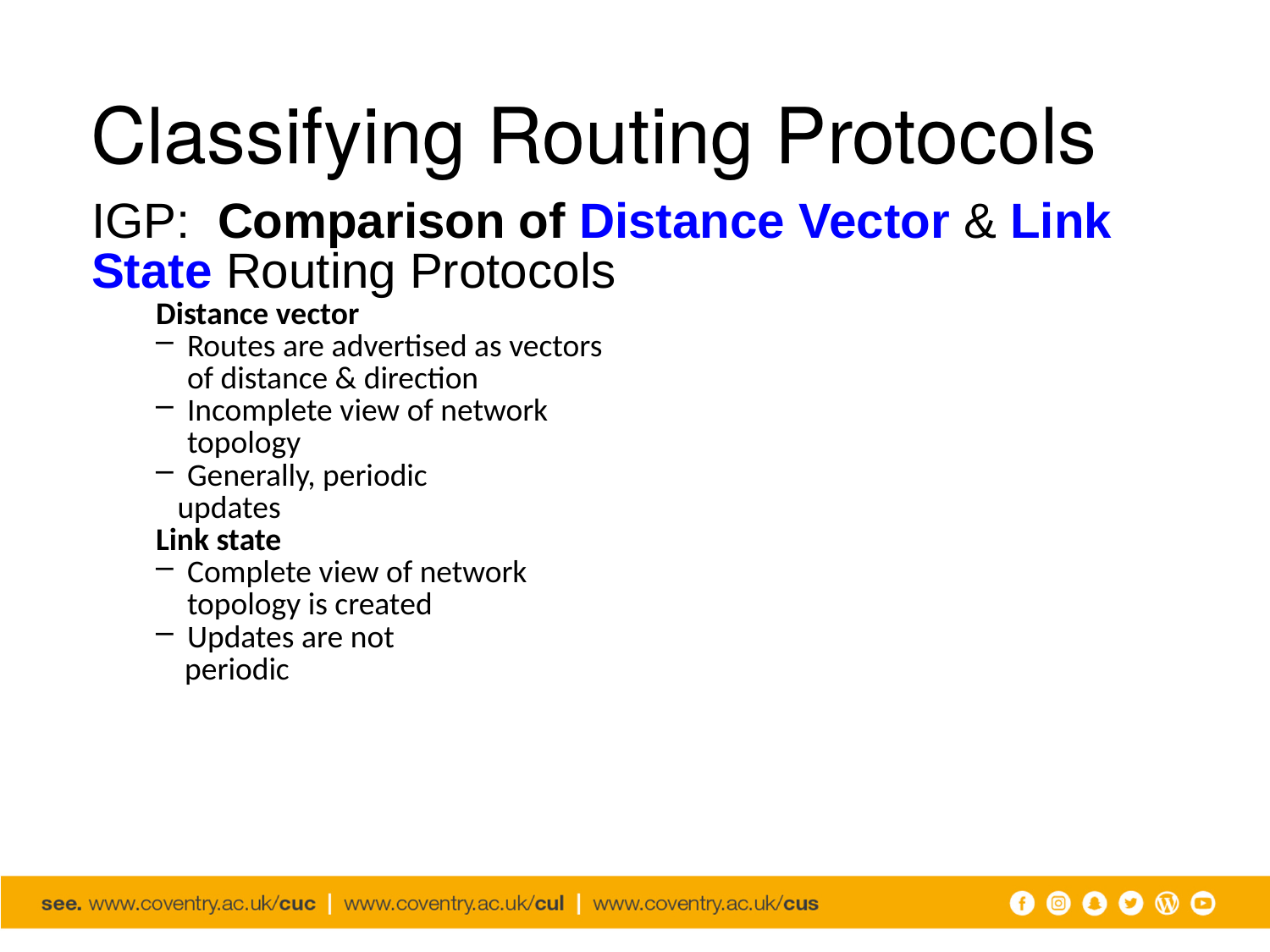

# Classifying Routing Protocols
IGP:  Comparison of Distance Vector & Link State Routing Protocols
Distance vector
Routes are advertised as vectors
	of distance & direction
Incomplete view of network
	topology
Generally, periodic
   updates
Link state
Complete view of network
	topology is created
Updates are not
    periodic